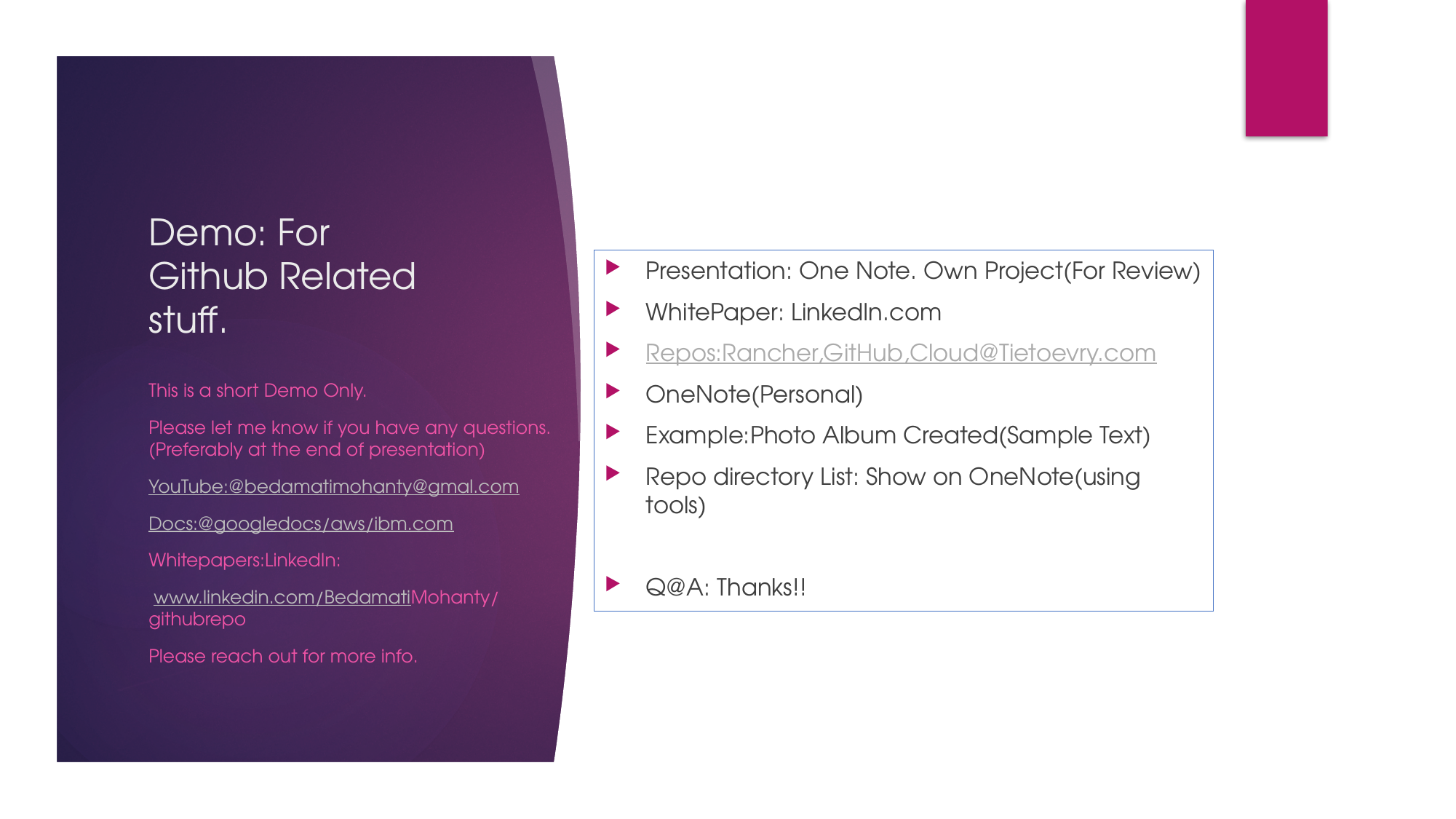

# Demo: For Github Related stuff.
Presentation: One Note. Own Project(For Review)
WhitePaper: LinkedIn.com
Repos:Rancher,GitHub,Cloud@Tietoevry.com
OneNote(Personal)
Example:Photo Album Created(Sample Text)
Repo directory List: Show on OneNote(using tools)

Q@A: Thanks!!
This is a short Demo Only.
Please let me know if you have any questions.(Preferably at the end of presentation)
YouTube:@bedamatimohanty@gmal.com
Docs:@googledocs/aws/ibm.com
Whitepapers:LinkedIn:
 www.linkedin.com/BedamatiMohanty/githubrepo
Please reach out for more info.